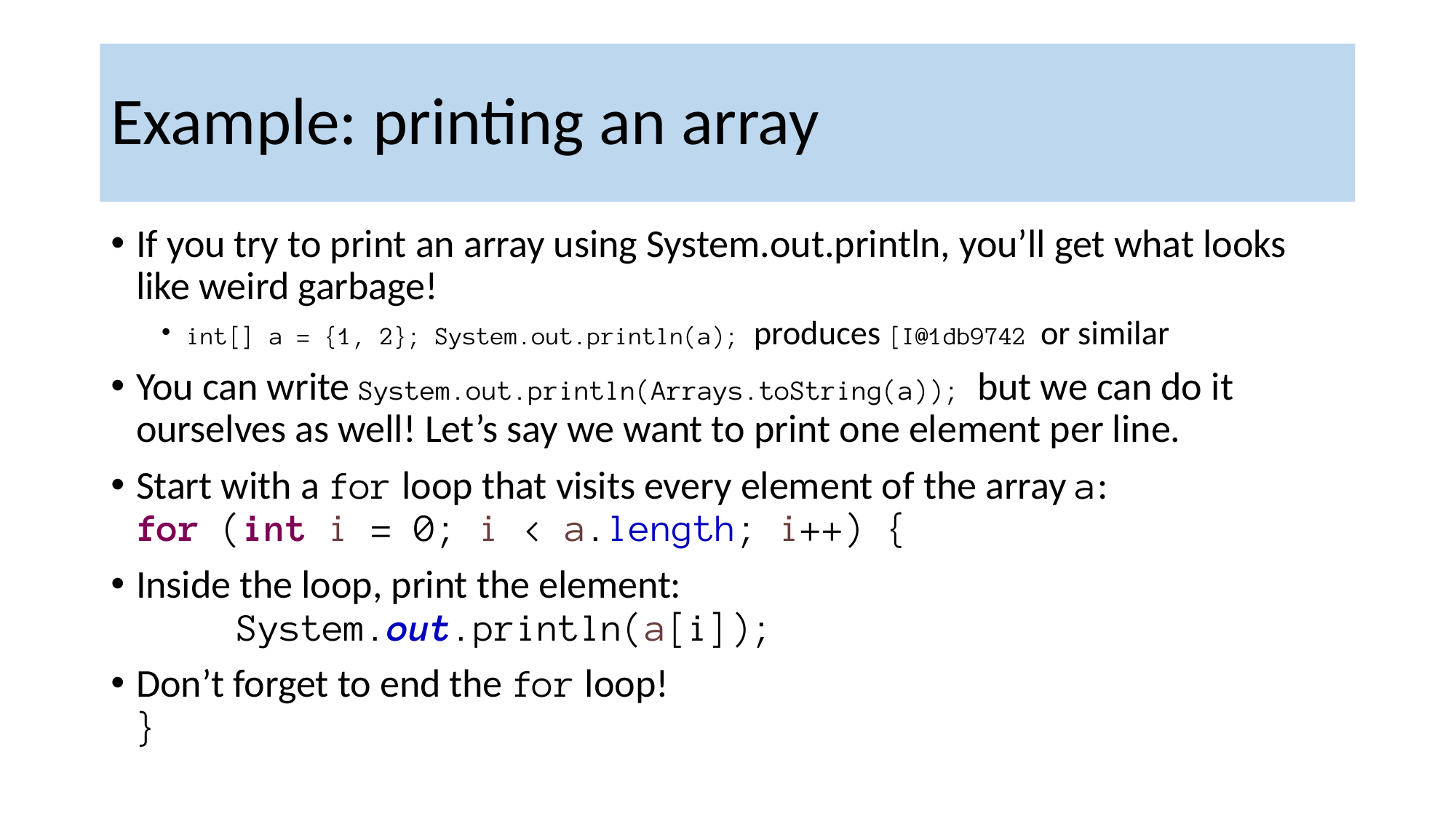

Example: printing an array
If you try to print an array using System.out.println, you’ll get what looks like weird garbage!
int[] a = {1, 2}; System.out.println(a); produces [I@1db9742 or similar
You can write System.out.println(Arrays.toString(a)); but we can do it ourselves as well! Let’s say we want to print one element per line.
Start with a for loop that visits every element of the array a:
for (int i = 0; i < a.length; i++) {
Inside the loop, print the element:
	System.out.println(a[i]);
Don’t forget to end the for loop!
}